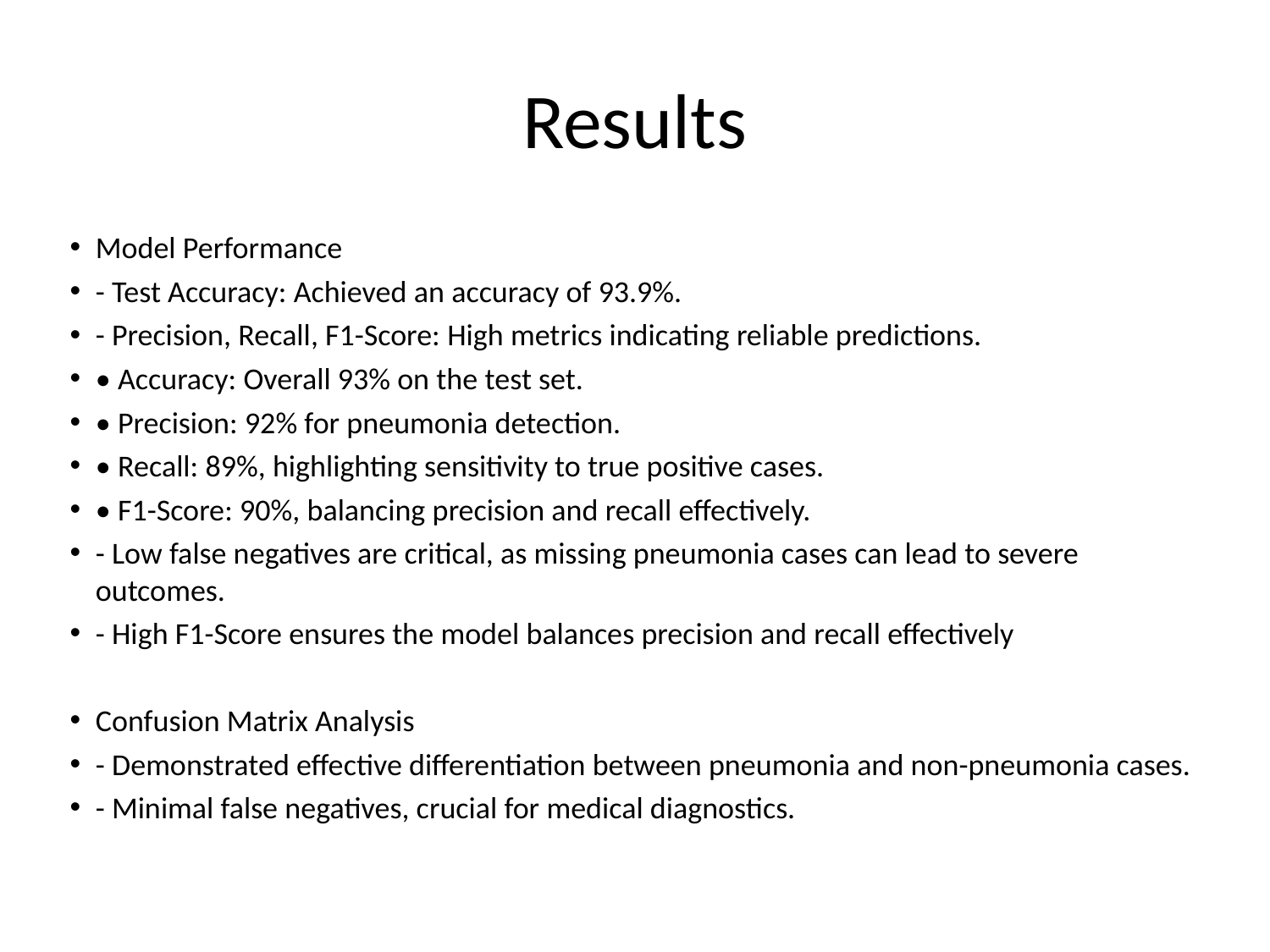

# Results
Model Performance
- Test Accuracy: Achieved an accuracy of 93.9%.
- Precision, Recall, F1-Score: High metrics indicating reliable predictions.
• Accuracy: Overall 93% on the test set.
• Precision: 92% for pneumonia detection.
• Recall: 89%, highlighting sensitivity to true positive cases.
• F1-Score: 90%, balancing precision and recall effectively.
- Low false negatives are critical, as missing pneumonia cases can lead to severe outcomes.
- High F1-Score ensures the model balances precision and recall effectively

Confusion Matrix Analysis
- Demonstrated effective differentiation between pneumonia and non-pneumonia cases.
- Minimal false negatives, crucial for medical diagnostics.